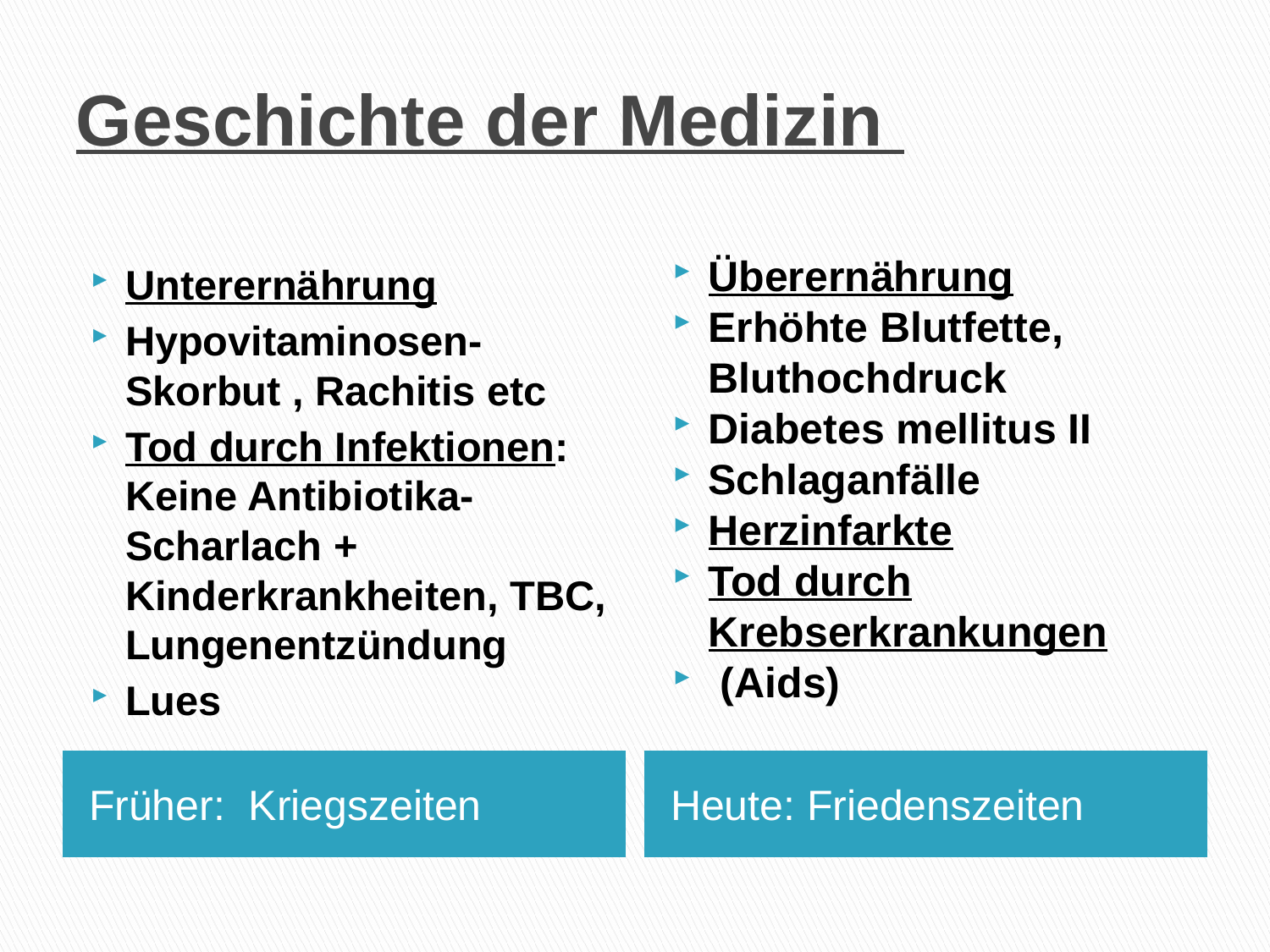

# Geschichte der Medizin

Unterernährung
Hypovitaminosen- Skorbut , Rachitis etc
Tod durch Infektionen: Keine Antibiotika- Scharlach + Kinderkrankheiten, TBC, Lungenentzündung
Lues

Überernährung
Erhöhte Blutfette, Bluthochdruck
Diabetes mellitus II
Schlaganfälle
Herzinfarkte
Tod durch Krebserkrankungen
 (Aids)

Früher:  Kriegszeiten
Heute: Friedenszeiten